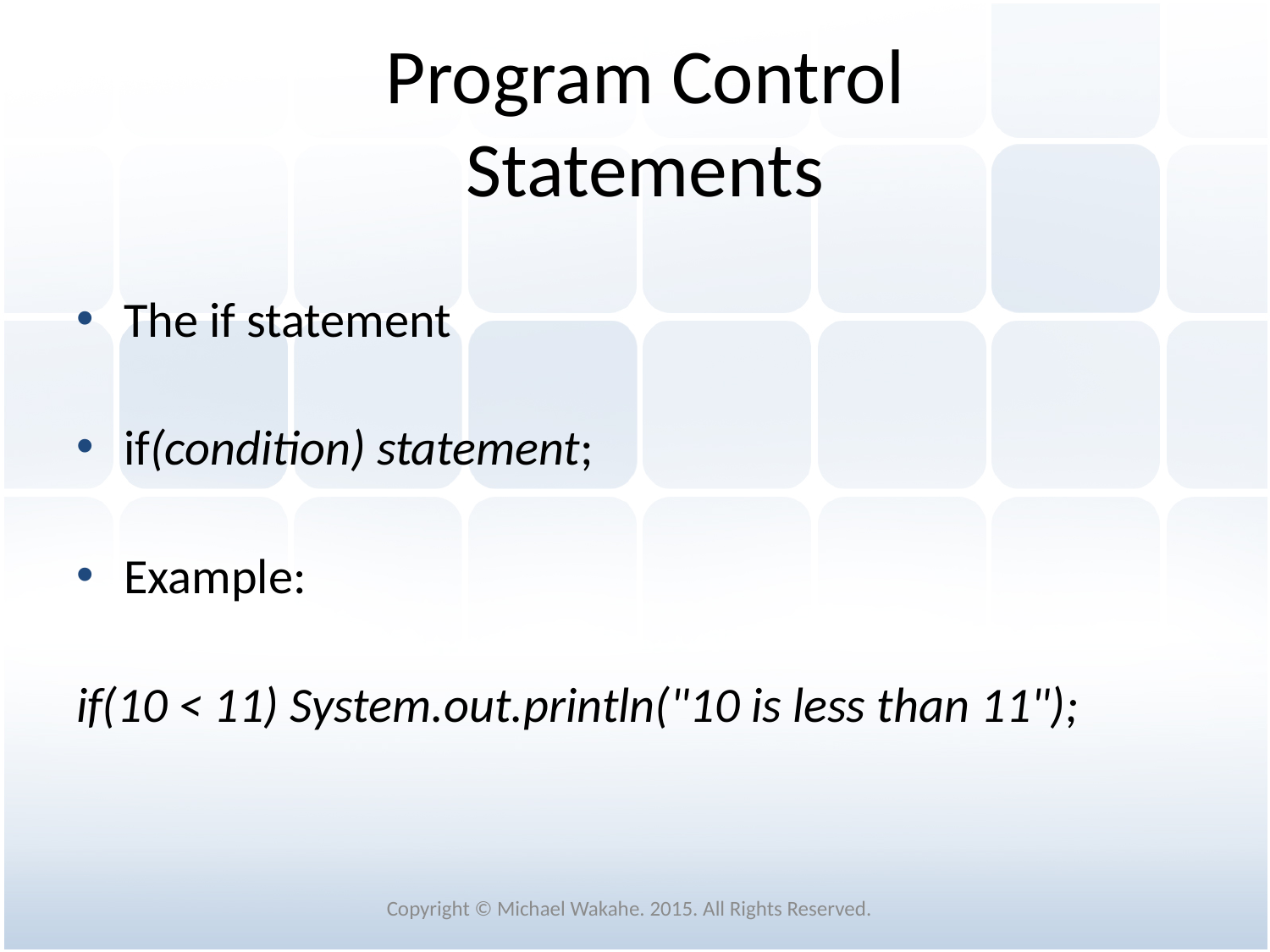

# Program Control Statements
The if statement
if(condition) statement;
Example:
if(10 < 11) System.out.println("10 is less than 11");
Copyright © Michael Wakahe. 2015. All Rights Reserved.